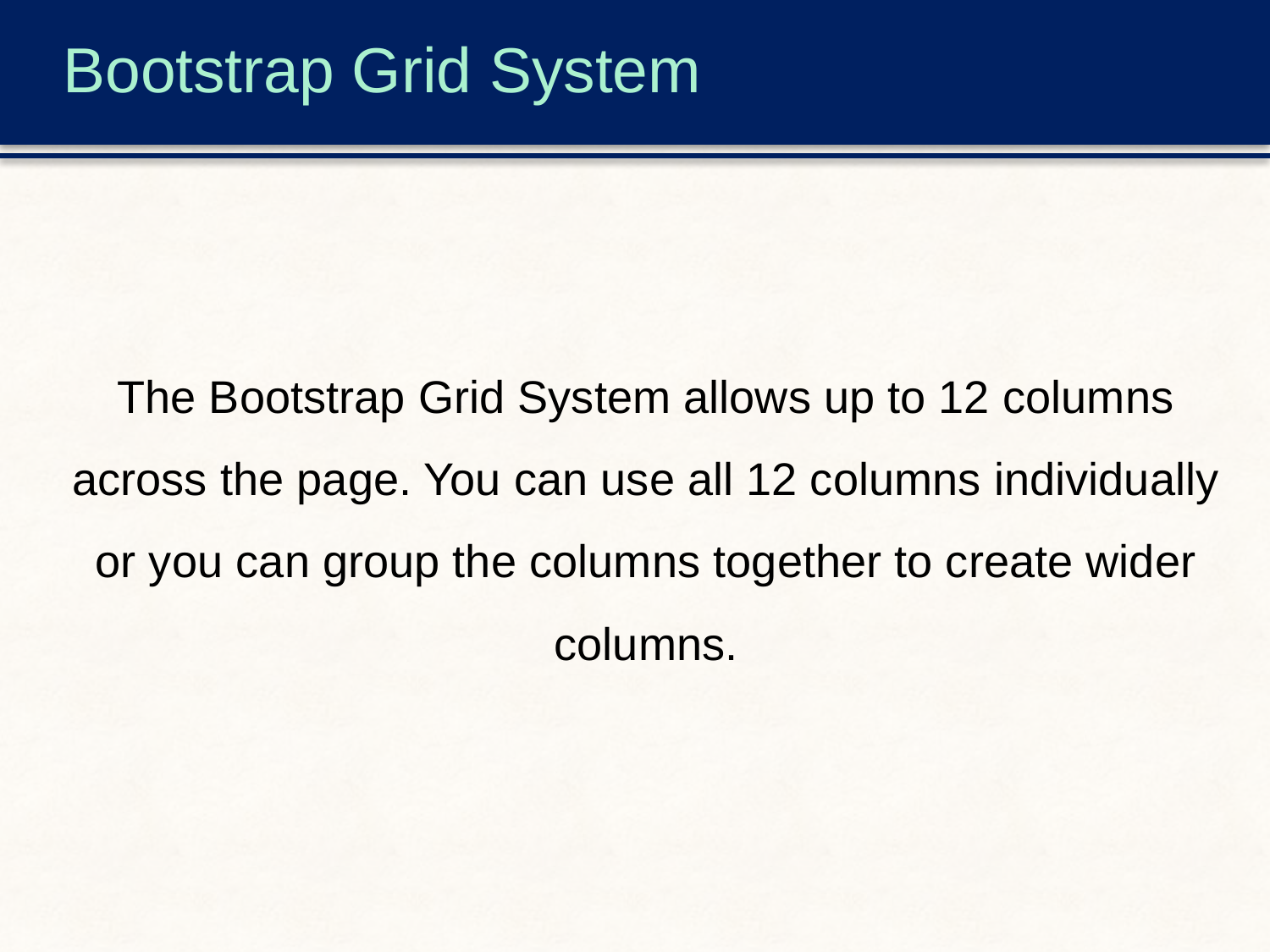

# Bootstrap Grid System
The Bootstrap Grid System allows up to 12 columns across the page. You can use all 12 columns individually or you can group the columns together to create wider columns.